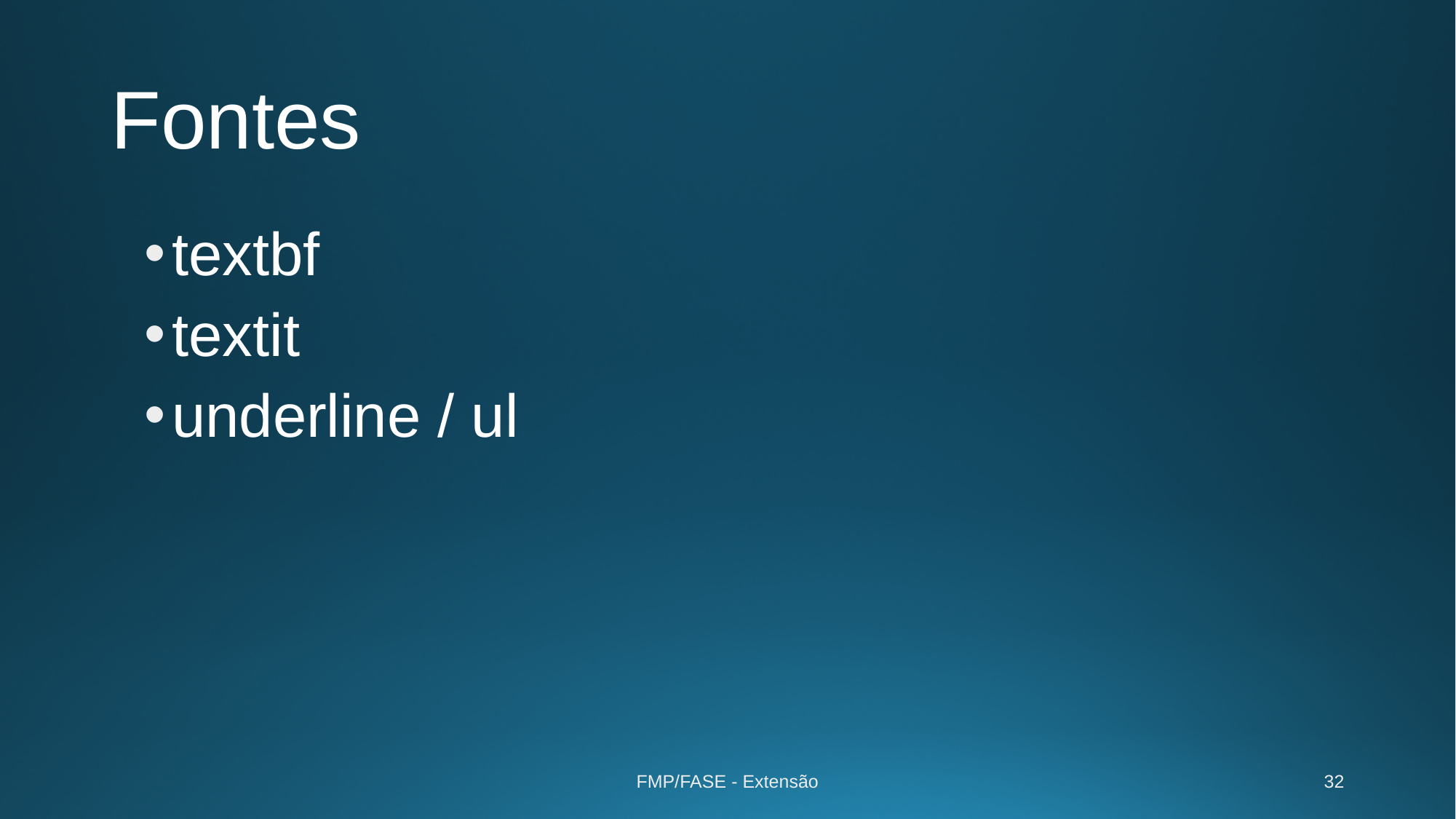

# Fontes
textbf
textit
underline / ul
FMP/FASE - Extensão
32